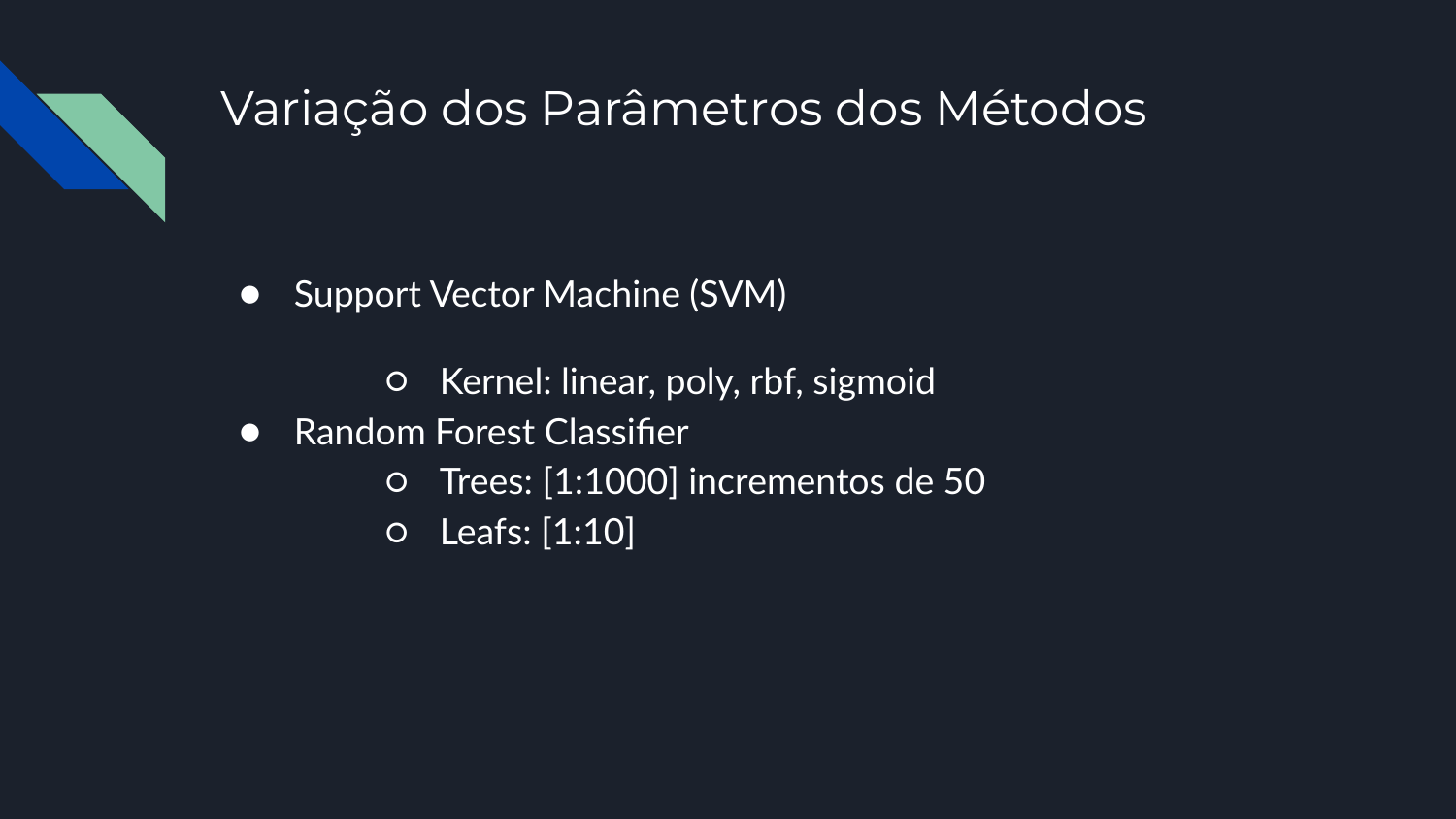

# Variação dos Parâmetros dos Métodos
Support Vector Machine (SVM)
Kernel: linear, poly, rbf, sigmoid
Random Forest Classifier
Trees: [1:1000] incrementos de 50
Leafs: [1:10]